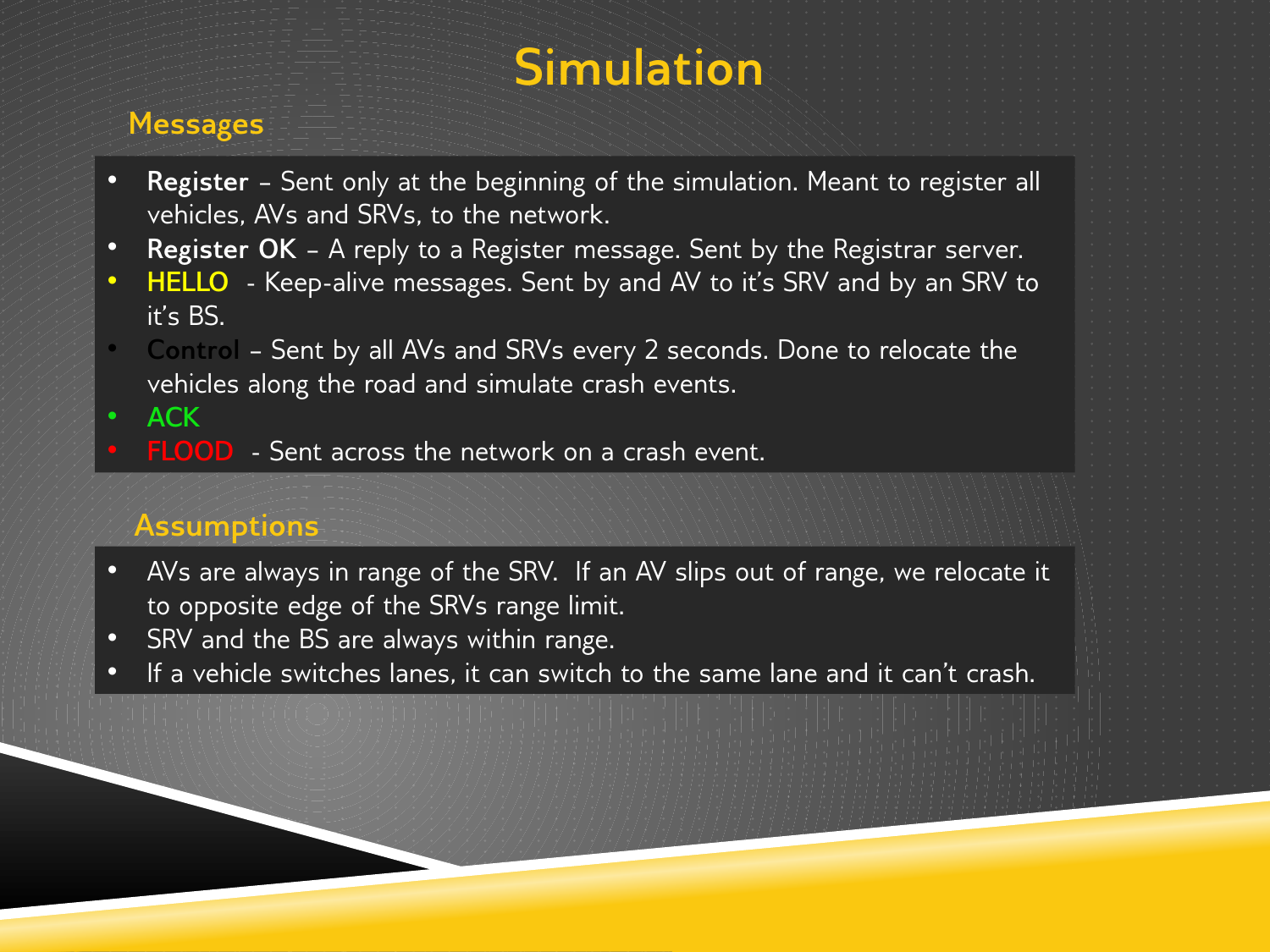

Simulation
Messages
Register – Sent only at the beginning of the simulation. Meant to register all vehicles, AVs and SRVs, to the network.
Register OK – A reply to a Register message. Sent by the Registrar server.
HELLO  - Keep-alive messages. Sent by and AV to it’s SRV and by an SRV to it’s BS.
Control – Sent by all AVs and SRVs every 2 seconds. Done to relocate the vehicles along the road and simulate crash events.
ACK
FLOOD  - Sent across the network on a crash event.
Assumptions
AVs are always in range of the SRV.  If an AV slips out of range, we relocate it to opposite edge of the SRVs range limit.
SRV and the BS are always within range.
If a vehicle switches lanes, it can switch to the same lane and it can’t crash.